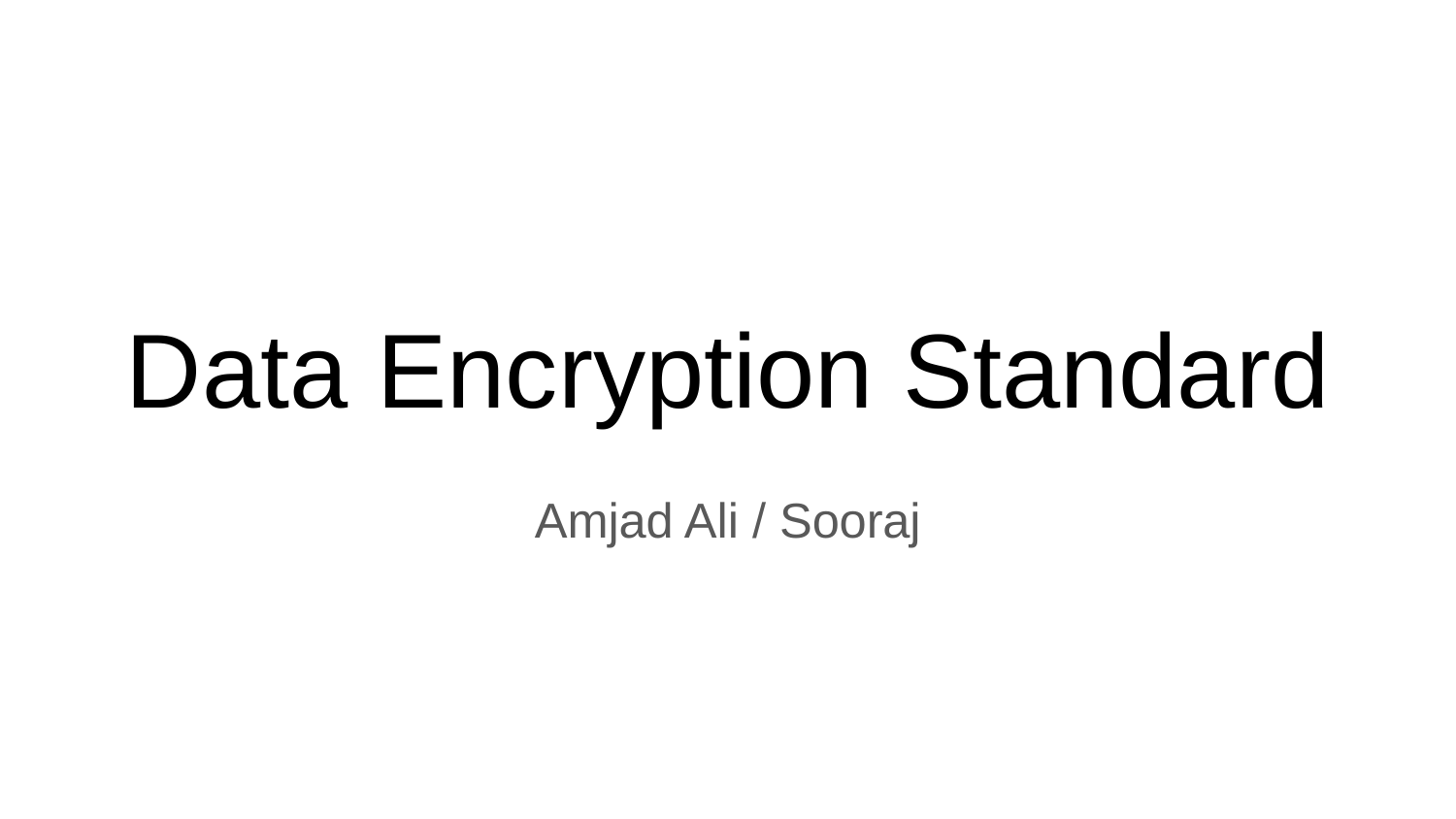

# Data Encryption Standard
Amjad Ali / Sooraj